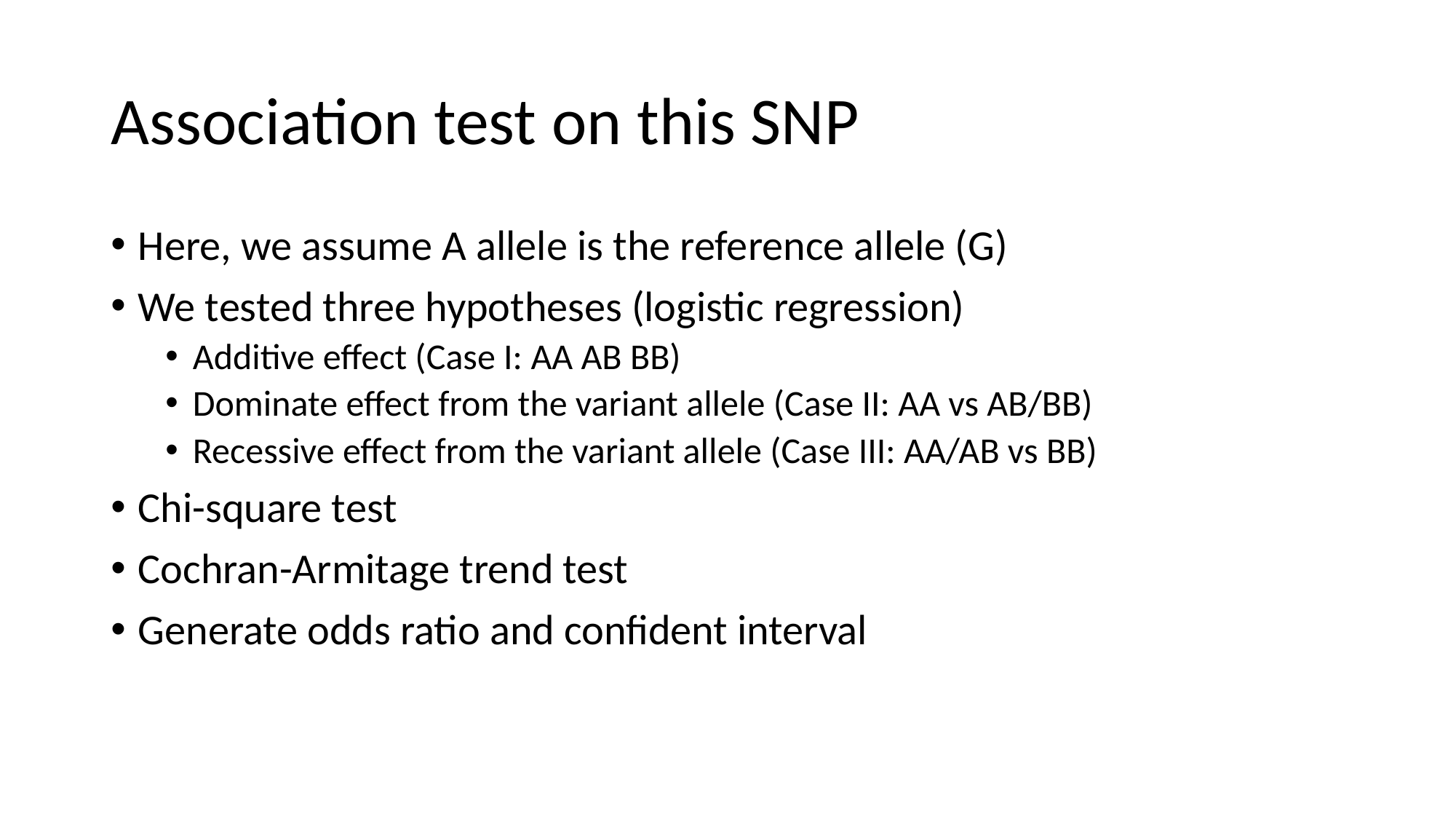

# Association test on this SNP
Here, we assume A allele is the reference allele (G)
We tested three hypotheses (logistic regression)
Additive effect (Case I: AA AB BB)
Dominate effect from the variant allele (Case II: AA vs AB/BB)
Recessive effect from the variant allele (Case III: AA/AB vs BB)
Chi-square test
Cochran-Armitage trend test
Generate odds ratio and confident interval